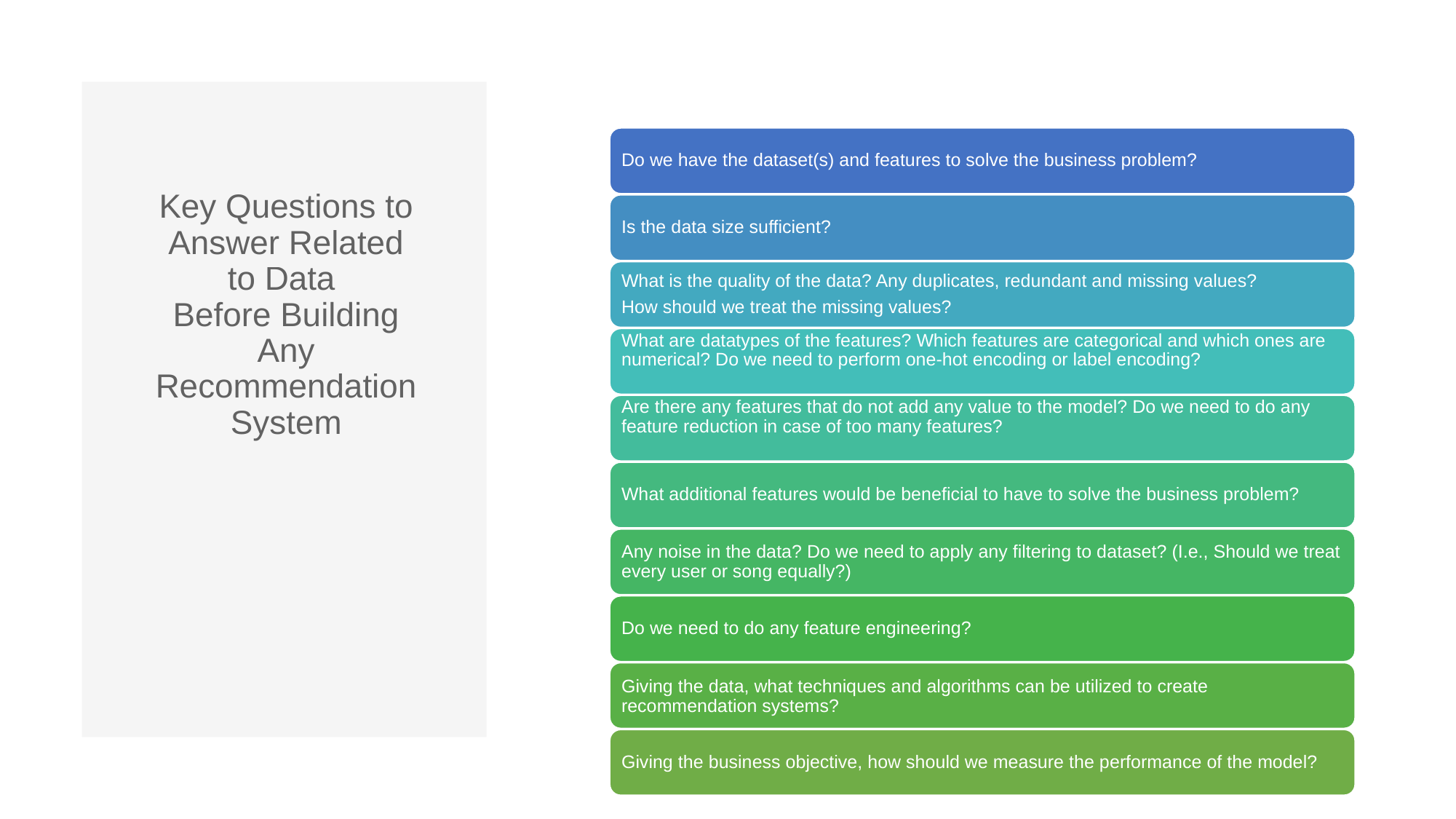

Do we have the dataset(s) and features to solve the business problem?
Is the data size sufficient?
What is the quality of the data? Any duplicates, redundant and missing values?
How should we treat the missing values?
What are datatypes of the features? Which features are categorical and which ones are numerical? Do we need to perform one-hot encoding or label encoding?
Are there any features that do not add any value to the model? Do we need to do any feature reduction in case of too many features?
What additional features would be beneficial to have to solve the business problem?
Any noise in the data? Do we need to apply any filtering to dataset? (I.e., Should we treat every user or song equally?)
Do we need to do any feature engineering?

Giving the data, what techniques and algorithms can be utilized to create recommendation systems?

Giving the business objective, how should we measure the performance of the model?
# Key Questions to Answer Related to Data Before Building Any Recommendation System